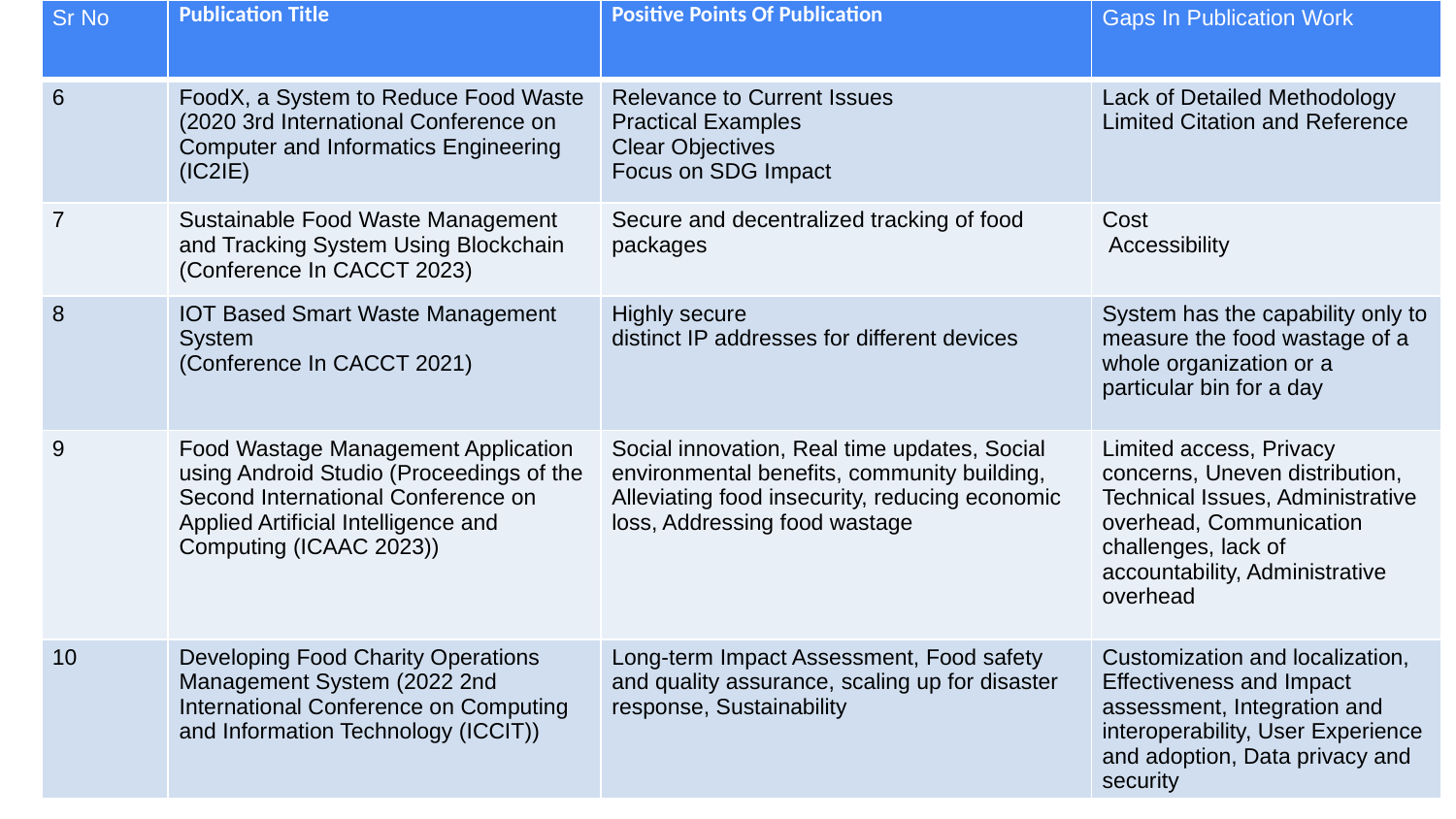

| Sr No | Publication Title | Positive Points Of Publication | Gaps In Publication Work |
| --- | --- | --- | --- |
| 6 | FoodX, a System to Reduce Food Waste (2020 3rd International Conference on Computer and Informatics Engineering (IC2IE) | Relevance to Current Issues Practical Examples Clear Objectives Focus on SDG Impact | Lack of Detailed Methodology Limited Citation and Reference |
| 7 | Sustainable Food Waste Management and Tracking System Using Blockchain (Conference In CACCT 2023) | Secure and decentralized tracking of food packages | Cost Accessibility |
| 8 | IOT Based Smart Waste Management System (Conference In CACCT 2021) | Highly secure distinct IP addresses for different devices | System has the capability only to measure the food wastage of a whole organization or a particular bin for a day |
| 9 | Food Wastage Management Application using Android Studio (Proceedings of the Second International Conference on Applied Artificial Intelligence and Computing (ICAAC 2023)) | Social innovation, Real time updates, Social environmental benefits, community building, Alleviating food insecurity, reducing economic loss, Addressing food wastage | Limited access, Privacy concerns, Uneven distribution, Technical Issues, Administrative overhead, Communication challenges, lack of accountability, Administrative overhead |
| 10 | Developing Food Charity Operations Management System (2022 2nd International Conference on Computing and Information Technology (ICCIT)) | Long-term Impact Assessment, Food safety and quality assurance, scaling up for disaster response, Sustainability | Customization and localization, Effectiveness and Impact assessment, Integration and interoperability, User Experience and adoption, Data privacy and security |

8